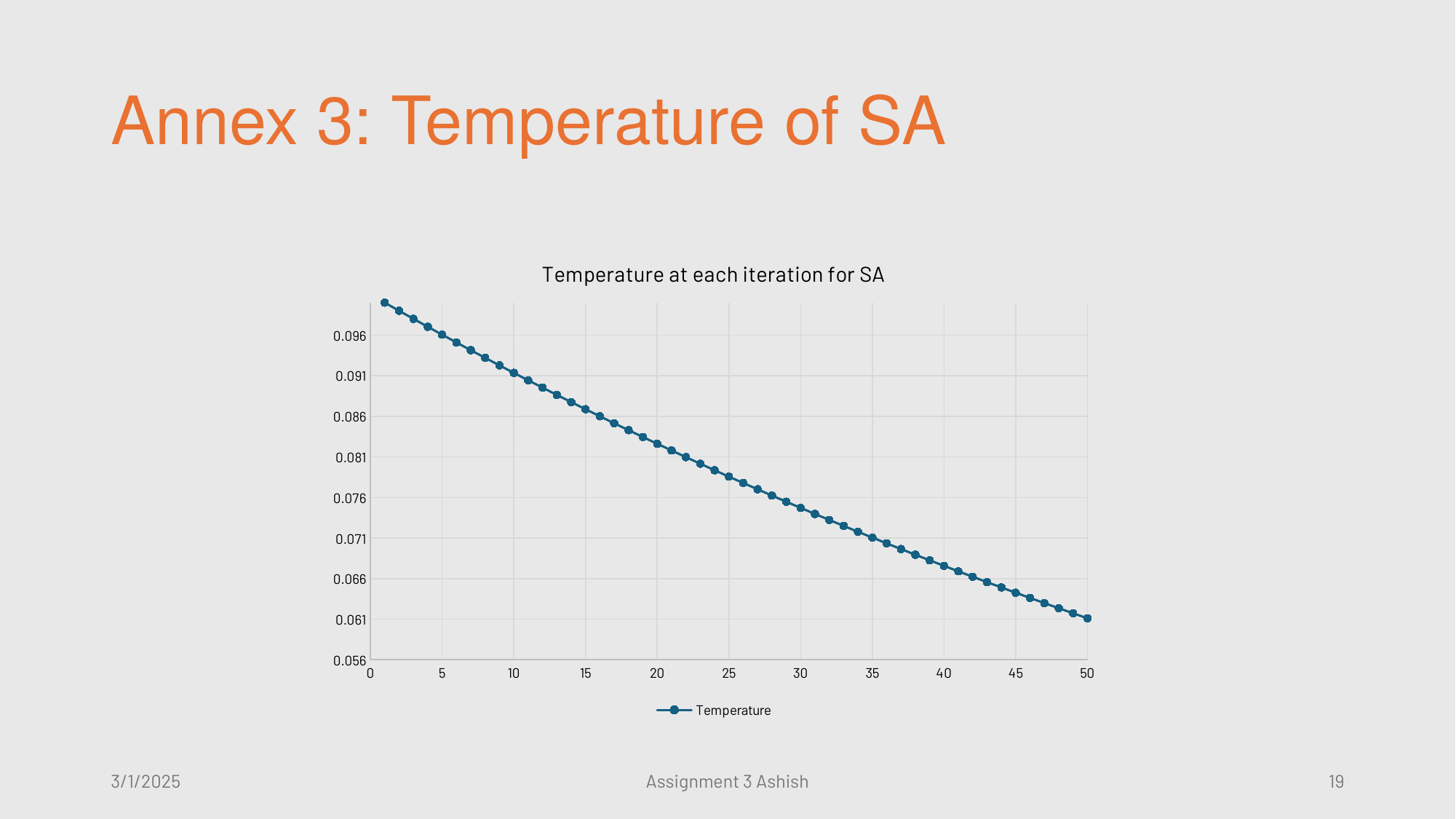

# Annex 3: Temperature of SA

### Chart: Temperature at each iteration for SA

| Category |  |
|---|---|
3/1/2025
Assignment 3 Ashish
19